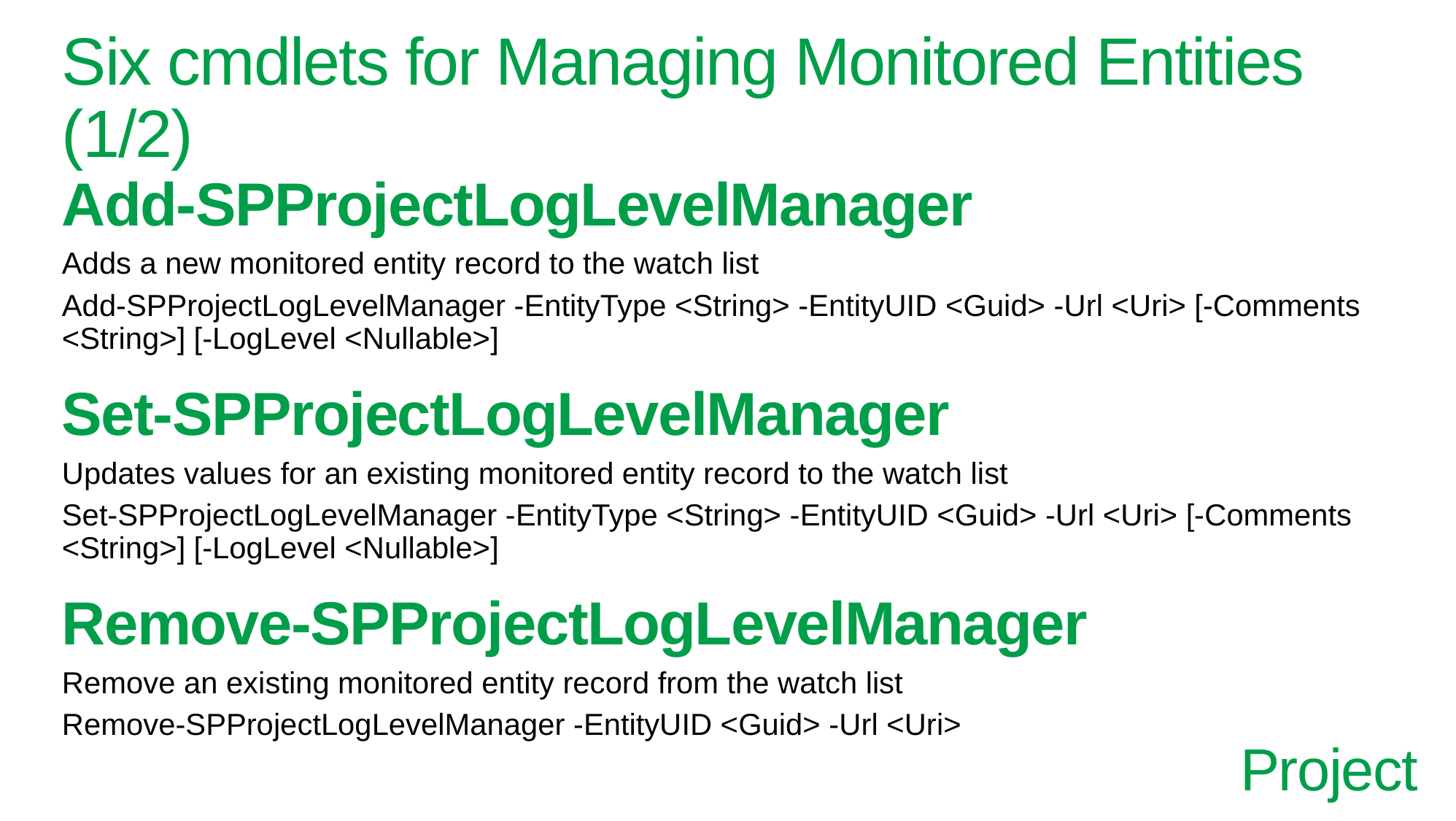

# Six cmdlets for Managing Monitored Entities (1/2)
Add-SPProjectLogLevelManager
Adds a new monitored entity record to the watch list
Add-SPProjectLogLevelManager -EntityType <String> -EntityUID <Guid> -Url <Uri> [-Comments <String>] [-LogLevel <Nullable>]
Set-SPProjectLogLevelManager
Updates values for an existing monitored entity record to the watch list
Set-SPProjectLogLevelManager -EntityType <String> -EntityUID <Guid> -Url <Uri> [-Comments <String>] [-LogLevel <Nullable>]
Remove-SPProjectLogLevelManager
Remove an existing monitored entity record from the watch list
Remove-SPProjectLogLevelManager -EntityUID <Guid> -Url <Uri>